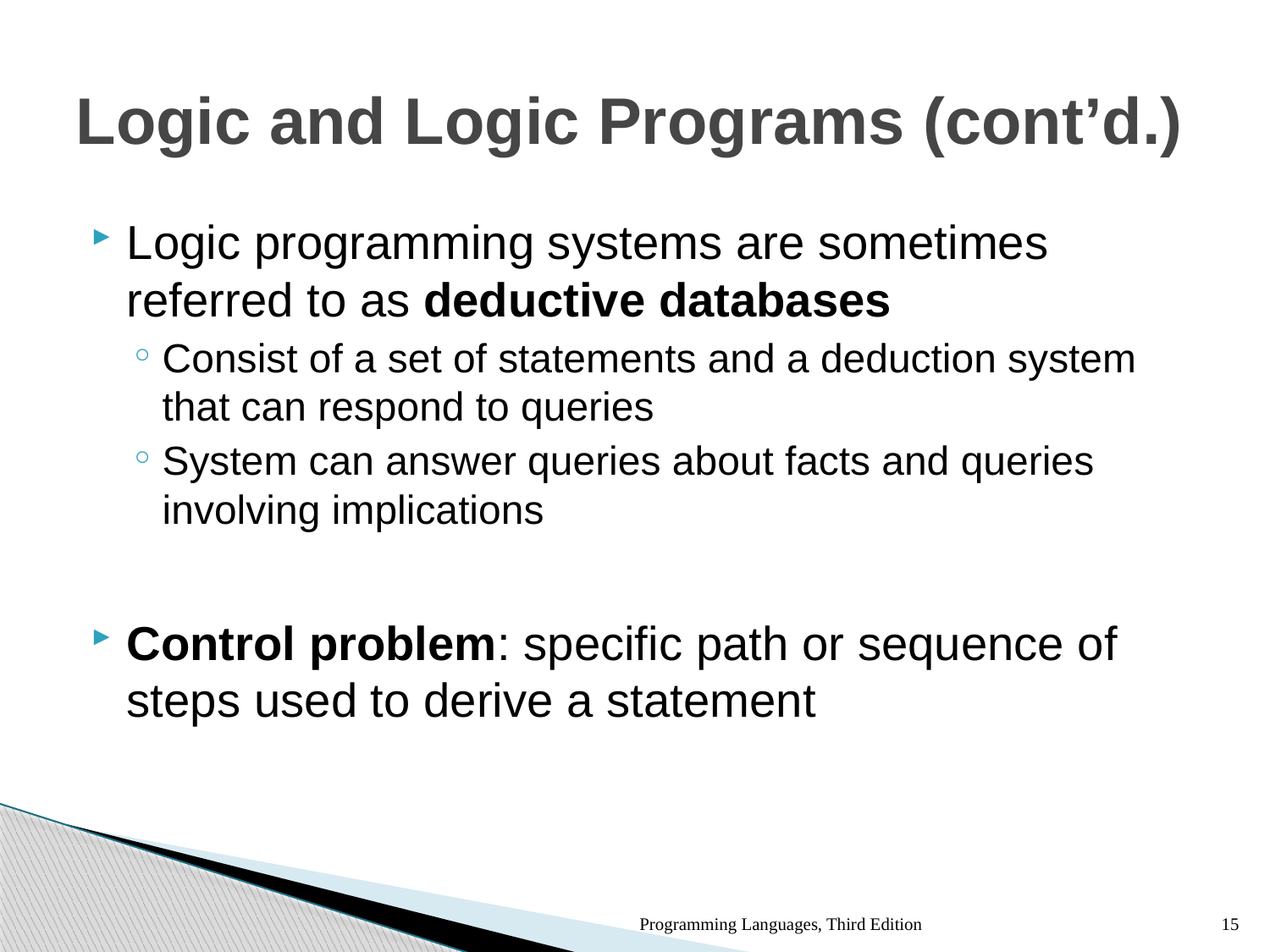

# Logic and Logic Programs (cont’d.)
Logic programming systems are sometimes referred to as deductive databases
Consist of a set of statements and a deduction system that can respond to queries
System can answer queries about facts and queries involving implications

Control problem: specific path or sequence of steps used to derive a statement
Programming Languages, Third Edition
15